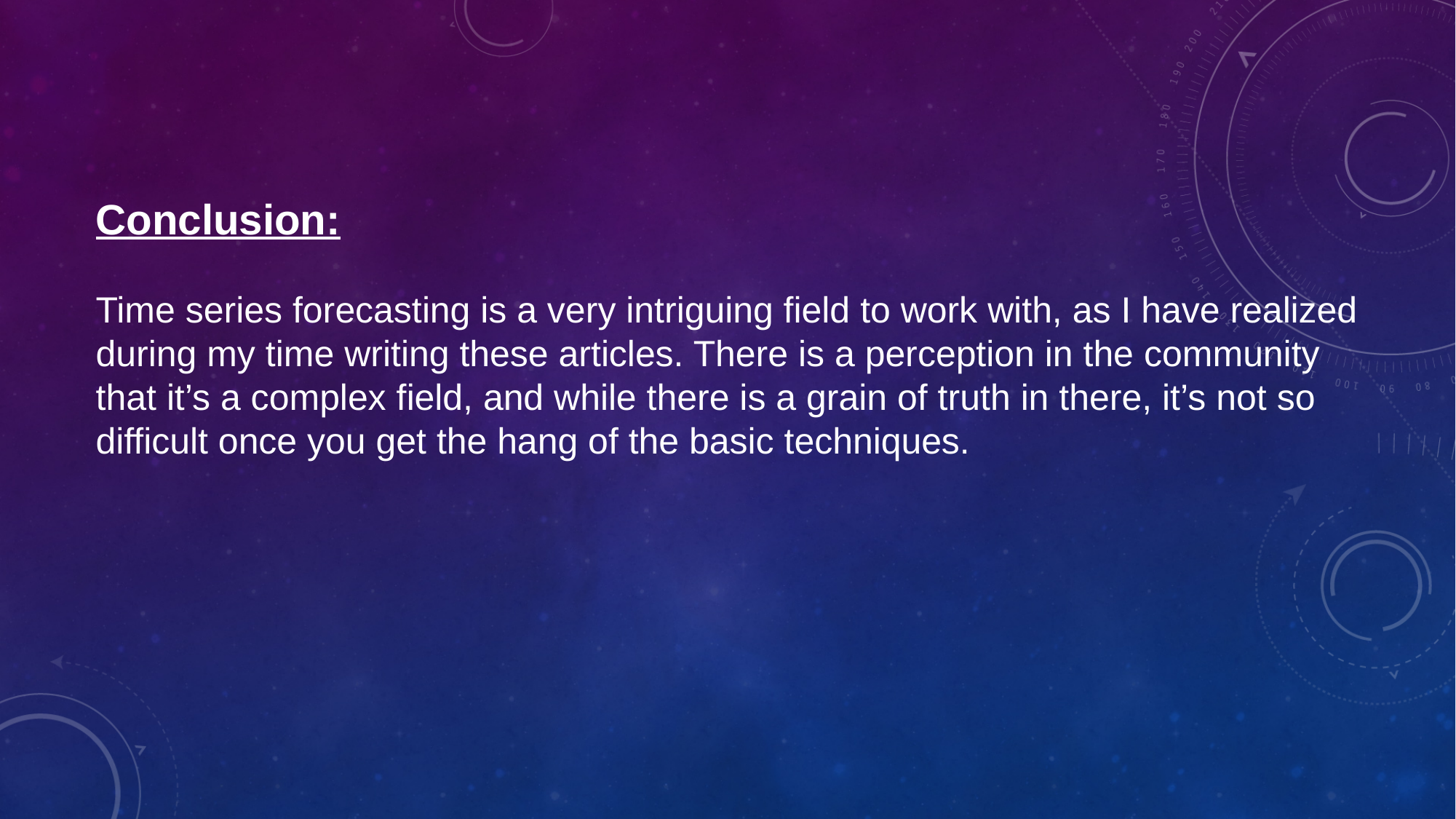

Conclusion:
Time series forecasting is a very intriguing field to work with, as I have realized during my time writing these articles. There is a perception in the community that it’s a complex field, and while there is a grain of truth in there, it’s not so difficult once you get the hang of the basic techniques.